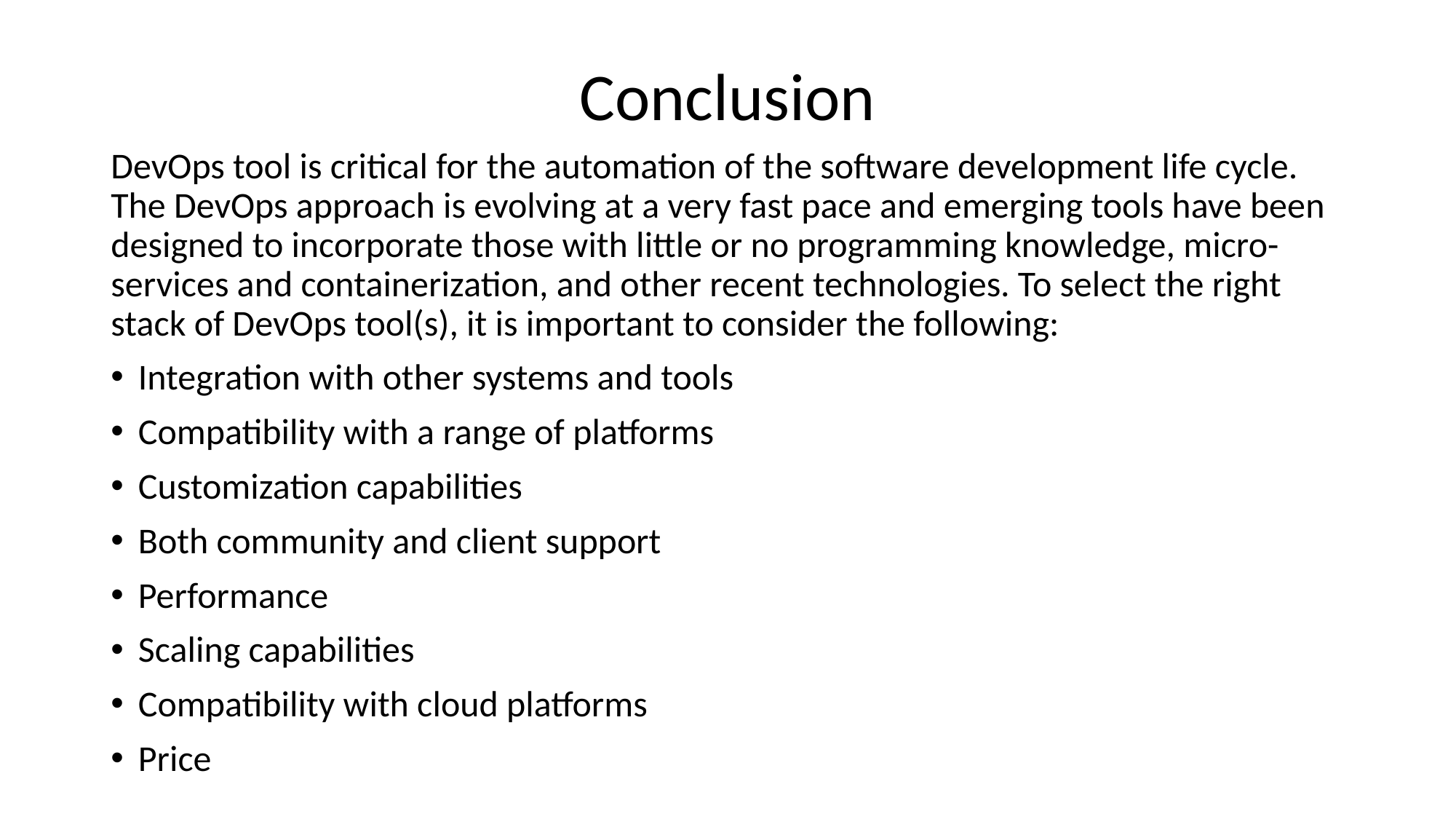

# Conclusion
DevOps tool is critical for the automation of the software development life cycle. The DevOps approach is evolving at a very fast pace and emerging tools have been designed to incorporate those with little or no programming knowledge, micro-services and containerization, and other recent technologies. To select the right stack of DevOps tool(s), it is important to consider the following:
Integration with other systems and tools
Compatibility with a range of platforms
Customization capabilities
Both community and client support
Performance
Scaling capabilities
Compatibility with cloud platforms
Price